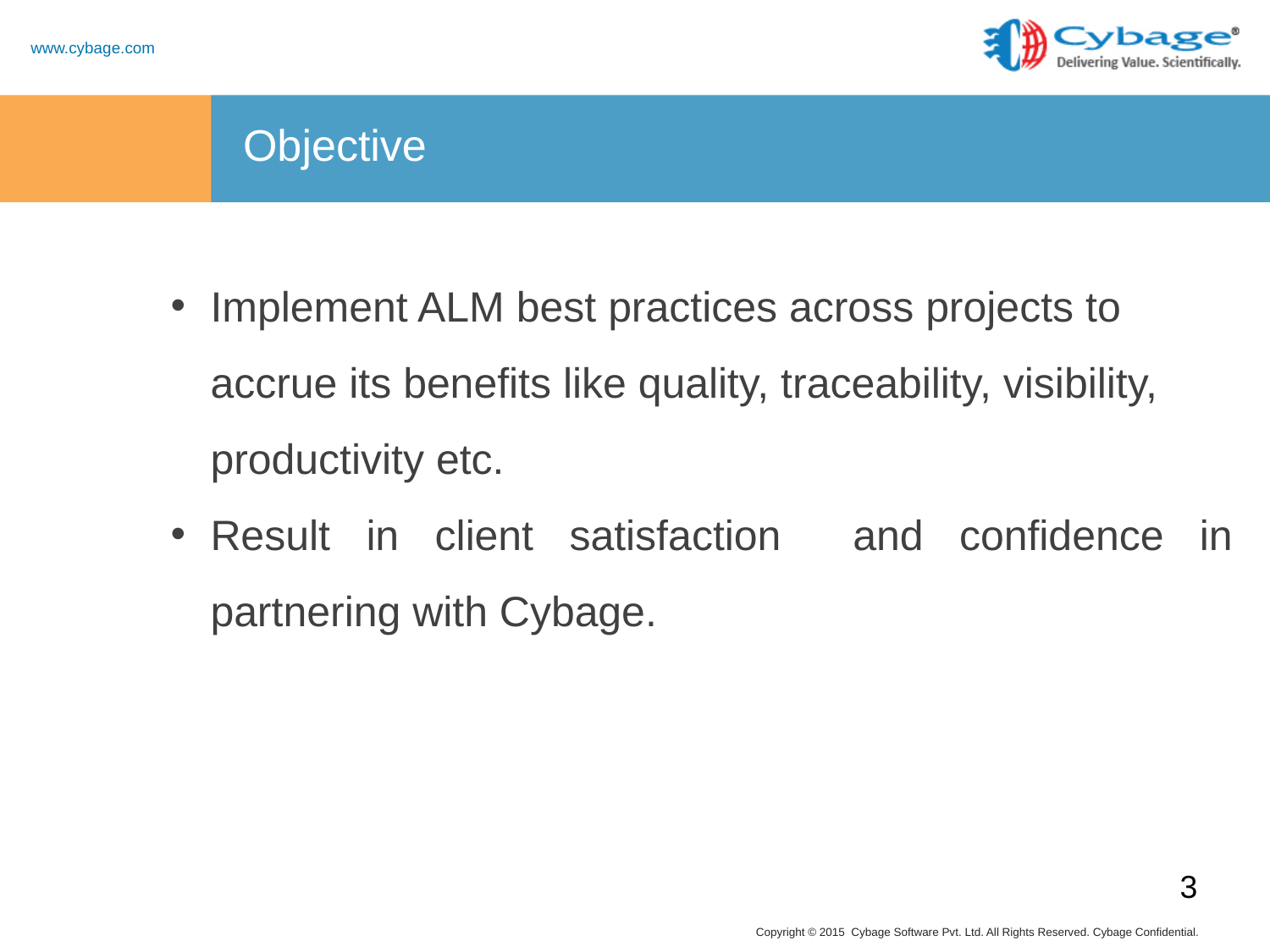

# Objective

Implement ALM best practices across projects to accrue its benefits like quality, traceability, visibility, productivity etc.
Result in client satisfaction  and confidence in partnering with Cybage.
3